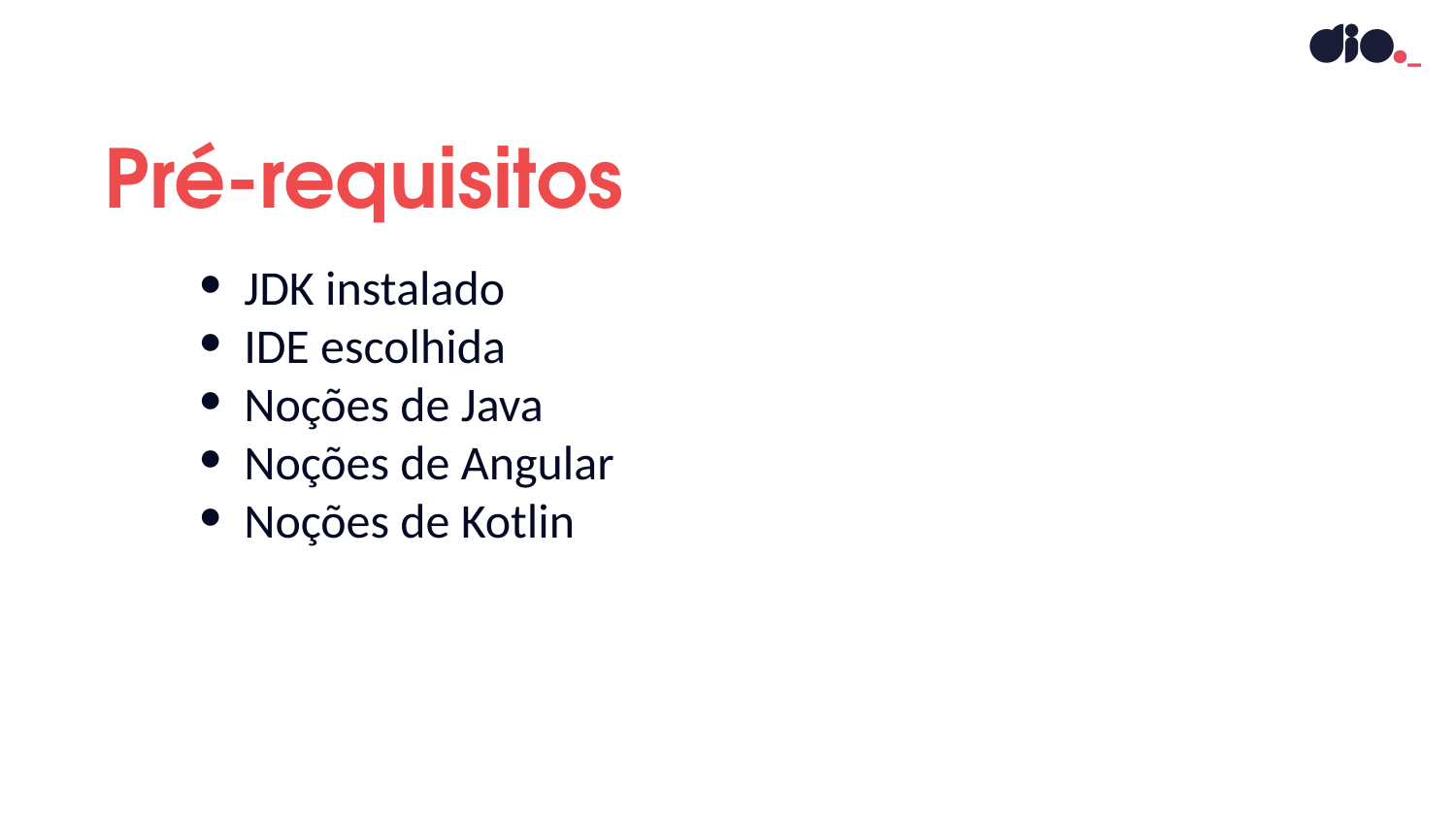

Pré-requisitos
JDK instalado
IDE escolhida
Noções de Java
Noções de Angular
Noções de Kotlin